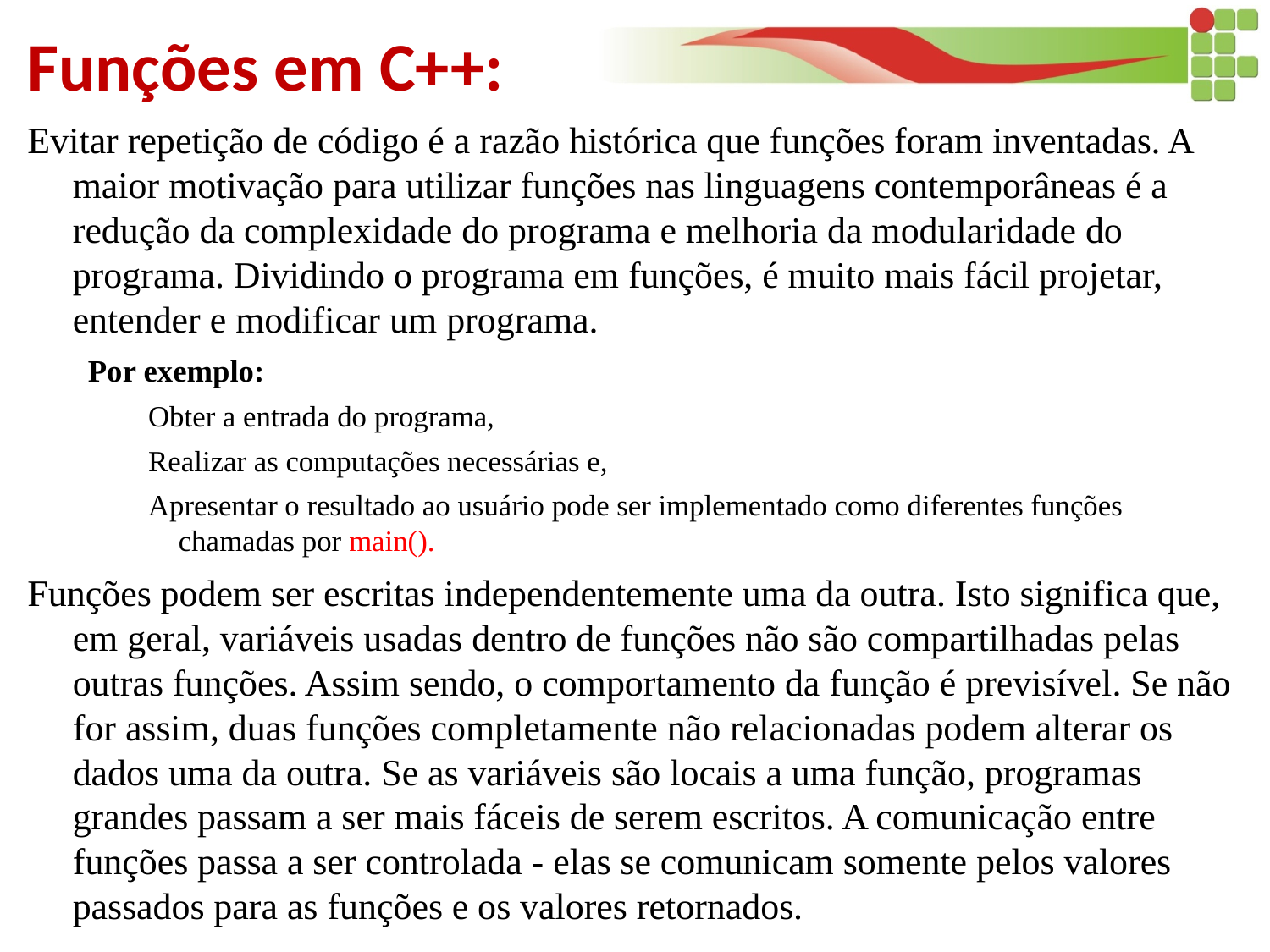

Funções em C++:
Evitar repetição de código é a razão histórica que funções foram inventadas. A maior motivação para utilizar funções nas linguagens contemporâneas é a redução da complexidade do programa e melhoria da modularidade do programa. Dividindo o programa em funções, é muito mais fácil projetar, entender e modificar um programa.
Por exemplo:
Obter a entrada do programa,
Realizar as computações necessárias e,
Apresentar o resultado ao usuário pode ser implementado como diferentes funções chamadas por main().
Funções podem ser escritas independentemente uma da outra. Isto significa que, em geral, variáveis usadas dentro de funções não são compartilhadas pelas outras funções. Assim sendo, o comportamento da função é previsível. Se não for assim, duas funções completamente não relacionadas podem alterar os dados uma da outra. Se as variáveis são locais a uma função, programas grandes passam a ser mais fáceis de serem escritos. A comunicação entre funções passa a ser controlada - elas se comunicam somente pelos valores passados para as funções e os valores retornados.